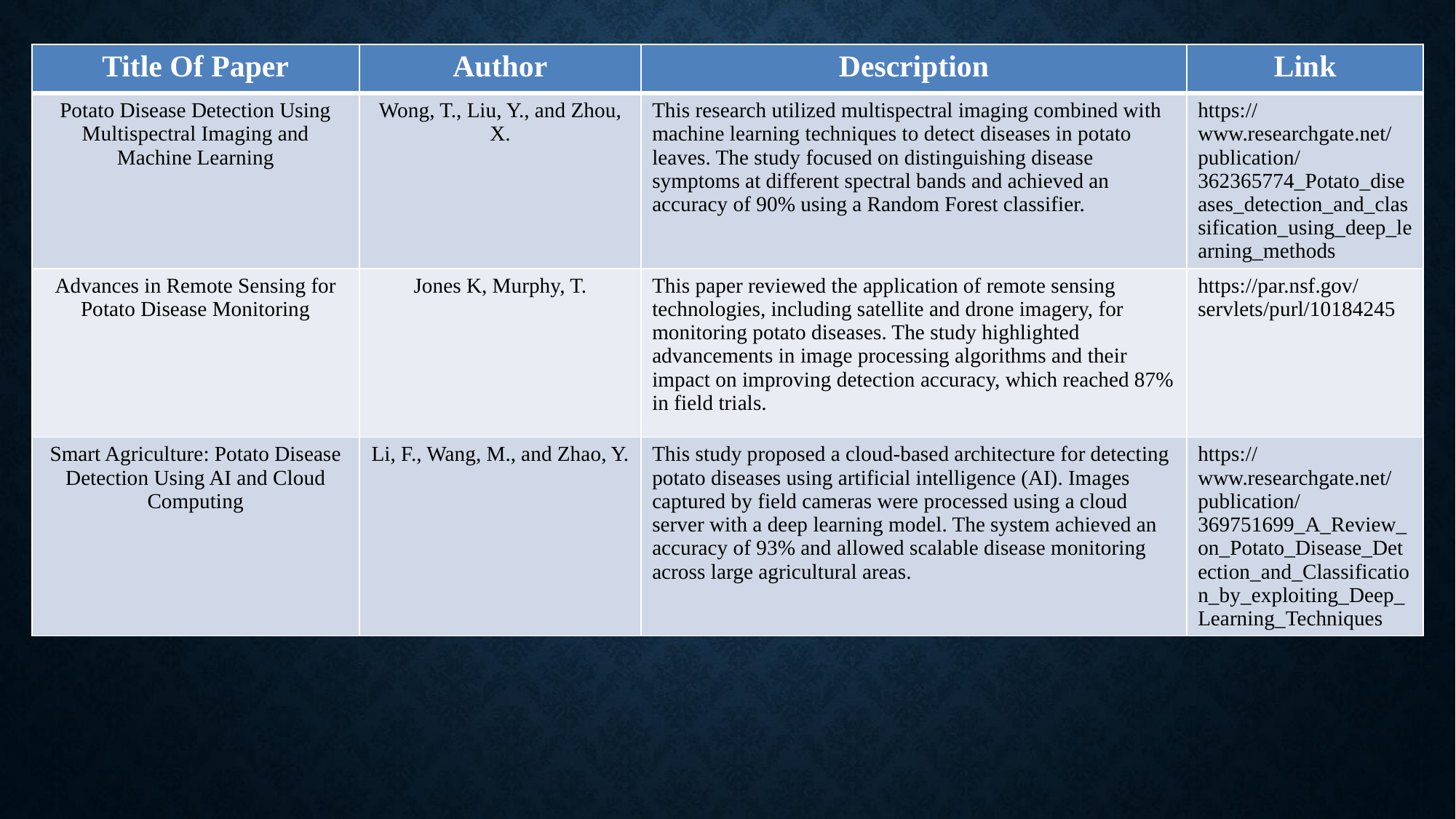

#
| Title Of Paper | Author | Description | Link |
| --- | --- | --- | --- |
| Potato Disease Detection Using Multispectral Imaging and Machine Learning | Wong, T., Liu, Y., and Zhou, X. | This research utilized multispectral imaging combined with machine learning techniques to detect diseases in potato leaves. The study focused on distinguishing disease symptoms at different spectral bands and achieved an accuracy of 90% using a Random Forest classifier. | https://www.researchgate.net/publication/362365774\_Potato\_diseases\_detection\_and\_classification\_using\_deep\_learning\_methods |
| Advances in Remote Sensing for Potato Disease Monitoring | Jones K, Murphy, T. | This paper reviewed the application of remote sensing technologies, including satellite and drone imagery, for monitoring potato diseases. The study highlighted advancements in image processing algorithms and their impact on improving detection accuracy, which reached 87% in field trials. | https://par.nsf.gov/servlets/purl/10184245 |
| Smart Agriculture: Potato Disease Detection Using AI and Cloud Computing | Li, F., Wang, M., and Zhao, Y. | This study proposed a cloud-based architecture for detecting potato diseases using artificial intelligence (AI). Images captured by field cameras were processed using a cloud server with a deep learning model. The system achieved an accuracy of 93% and allowed scalable disease monitoring across large agricultural areas. | https://www.researchgate.net/publication/369751699\_A\_Review\_on\_Potato\_Disease\_Detection\_and\_Classification\_by\_exploiting\_Deep\_Learning\_Techniques |